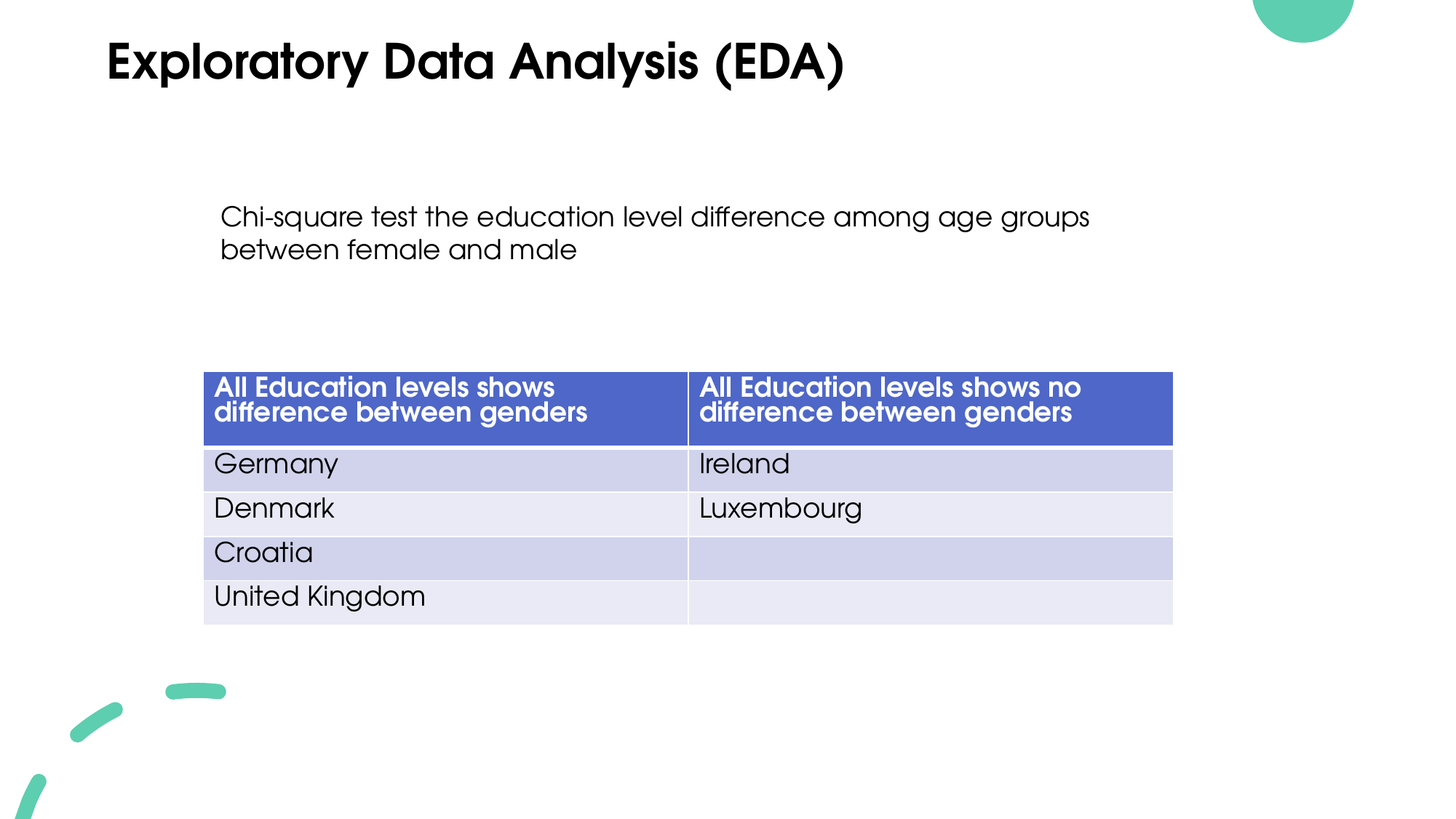

Exploratory Data Analysis (EDA)
Chi-square test the education level difference among age groups
between female and male

| All Education levels shows difference between genders | All Education levels shows no difference between genders |
| --- | --- |
| Germany | Ireland |
| Denmark | Luxembourg |
| Croatia |  |
| United Kingdom |  |